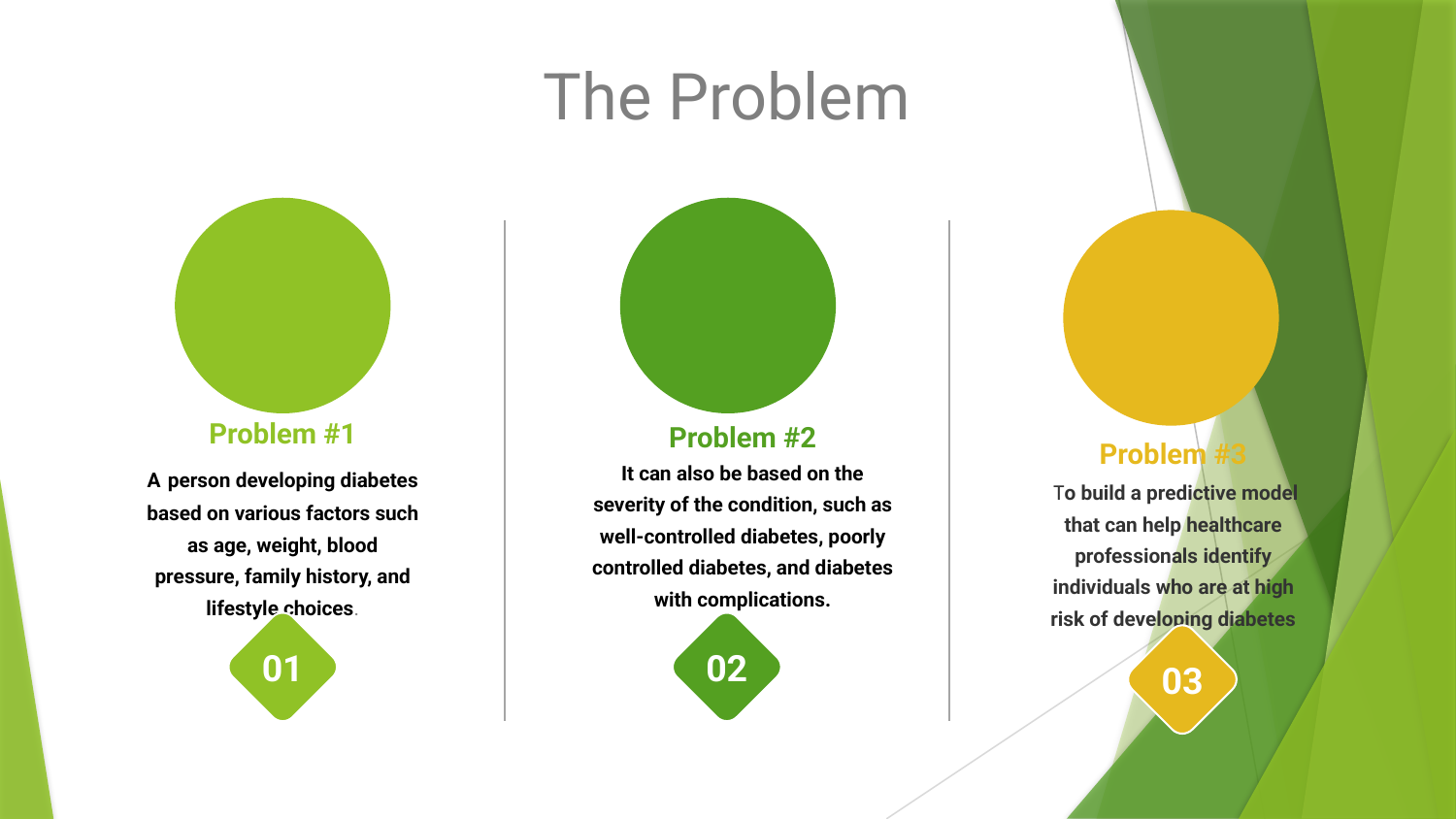

# The Problem

Problem #1
A person developing diabetes based on various factors such as age, weight, blood pressure, family history, and lifestyle choices.
Problem #2
It can also be based on the severity of the condition, such as well-controlled diabetes, poorly controlled diabetes, and diabetes with complications.
Problem #3
 To build a predictive model that can help healthcare professionals identify individuals who are at high risk of developing diabetes
01
02
03